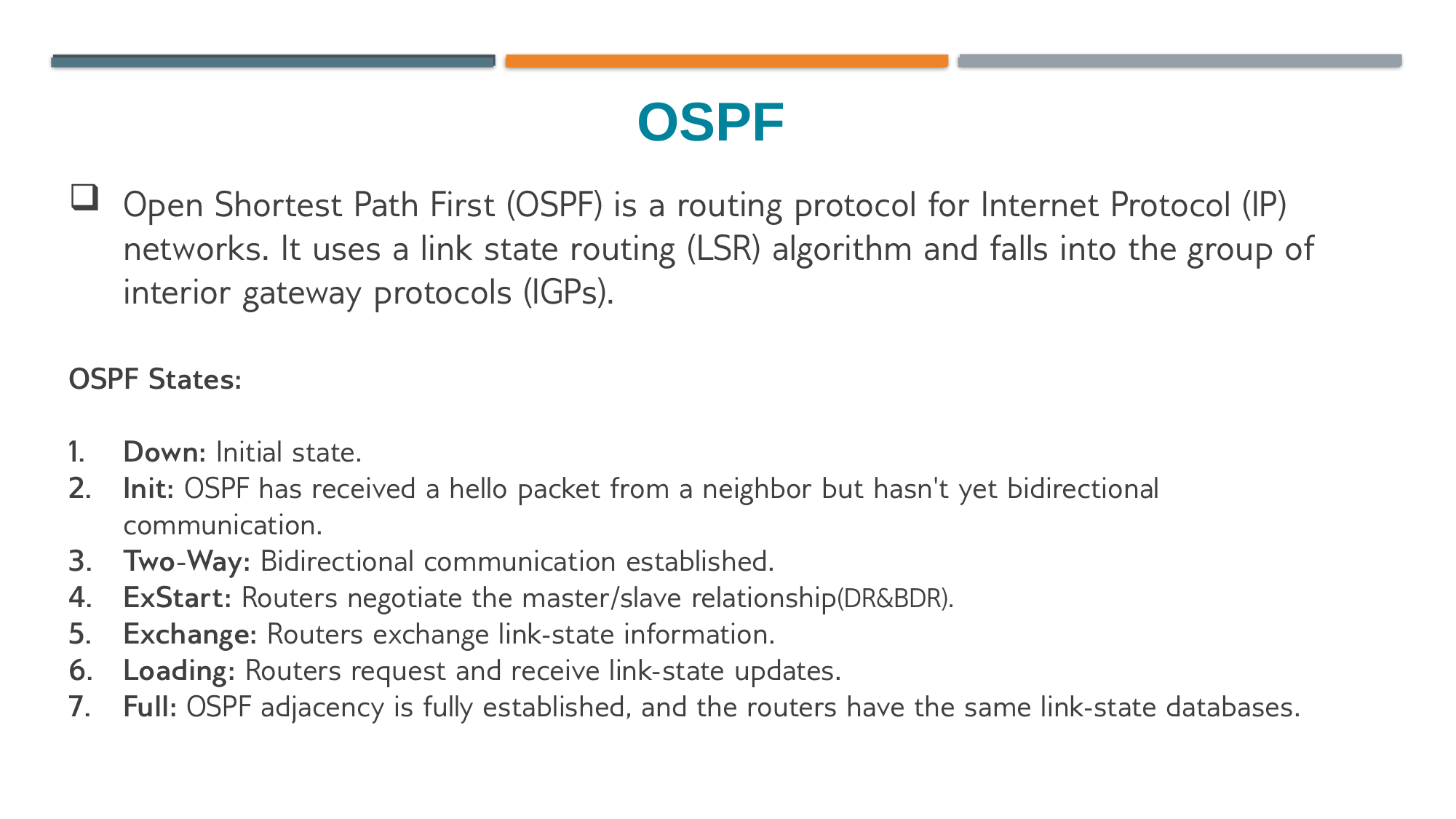

OSPF
Open Shortest Path First (OSPF) is a routing protocol for Internet Protocol (IP) networks. It uses a link state routing (LSR) algorithm and falls into the group of interior gateway protocols (IGPs).

OSPF States:

Down: Initial state.
Init: OSPF has received a hello packet from a neighbor but hasn't yet bidirectional communication.
Two-Way: Bidirectional communication established.
ExStart: Routers negotiate the master/slave relationship(DR&BDR).
Exchange: Routers exchange link-state information.
Loading: Routers request and receive link-state updates.
Full: OSPF adjacency is fully established, and the routers have the same link-state databases.